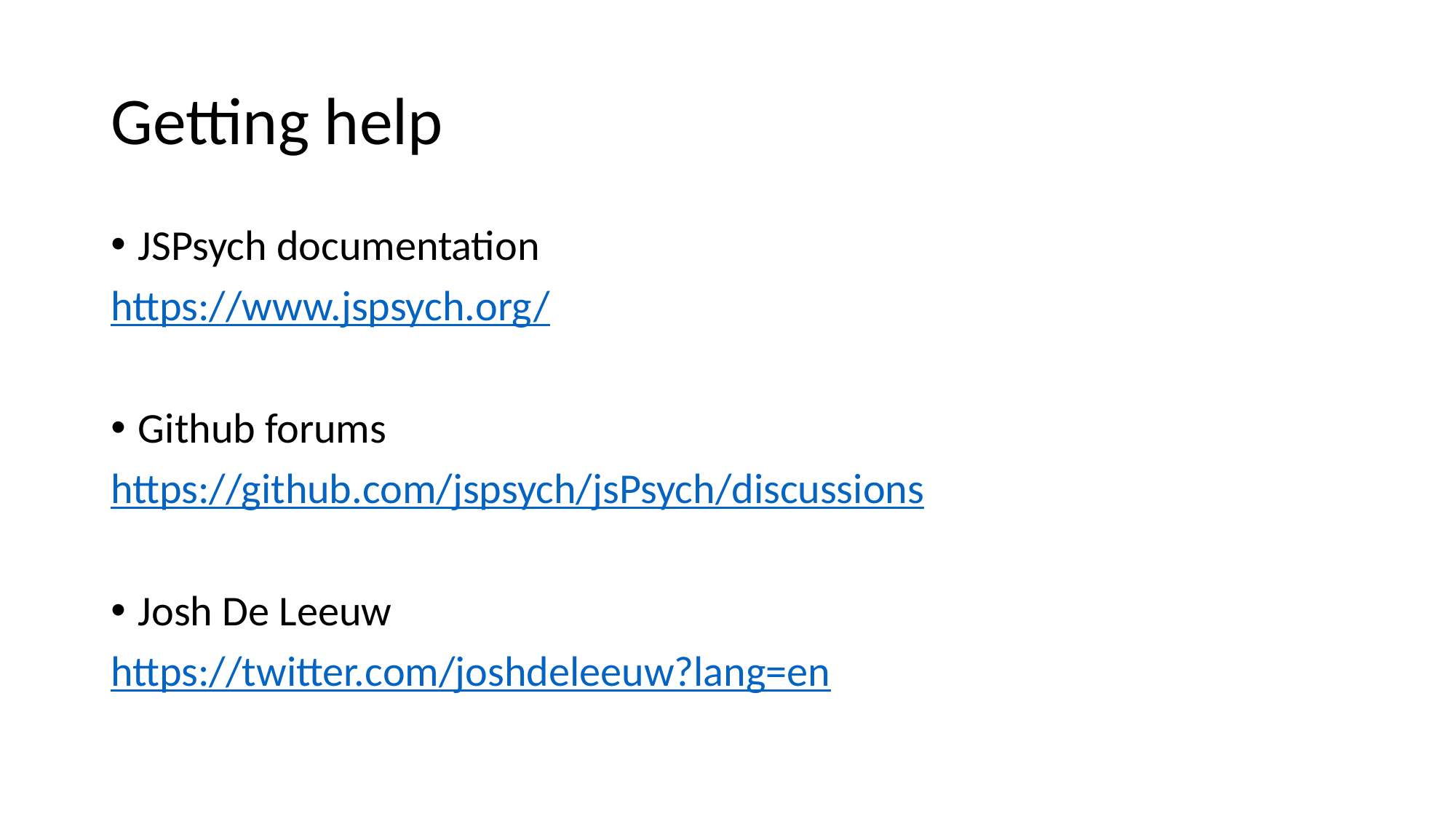

# Getting help
JSPsych documentation
https://www.jspsych.org/

Github forums
https://github.com/jspsych/jsPsych/discussions

Josh De Leeuw
https://twitter.com/joshdeleeuw?lang=en